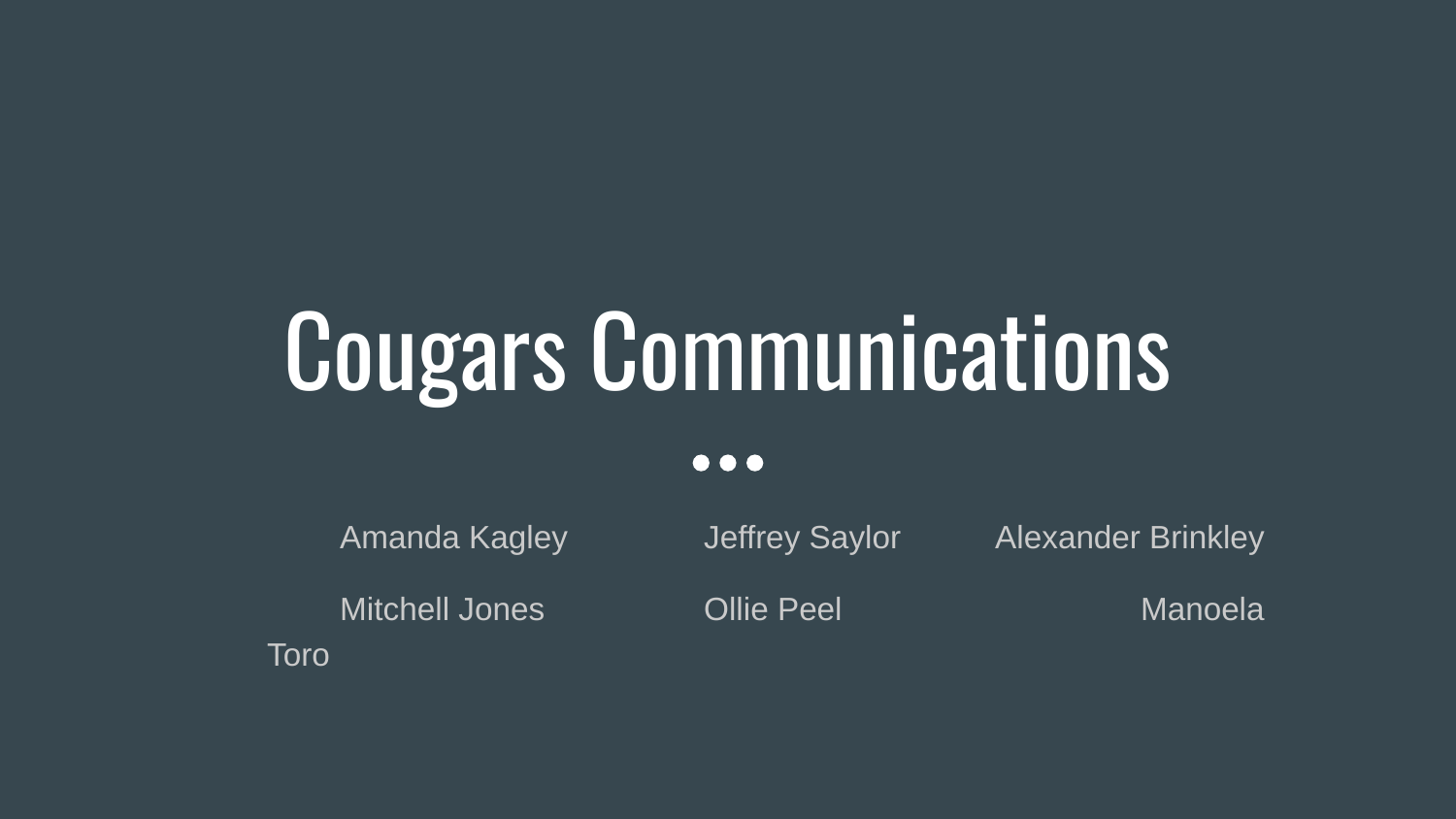

# Cougars Communications
Amanda Kagley 	Jeffrey Saylor 	Alexander Brinkley

Mitchell Jones 		Ollie Peel 		Manoela Toro